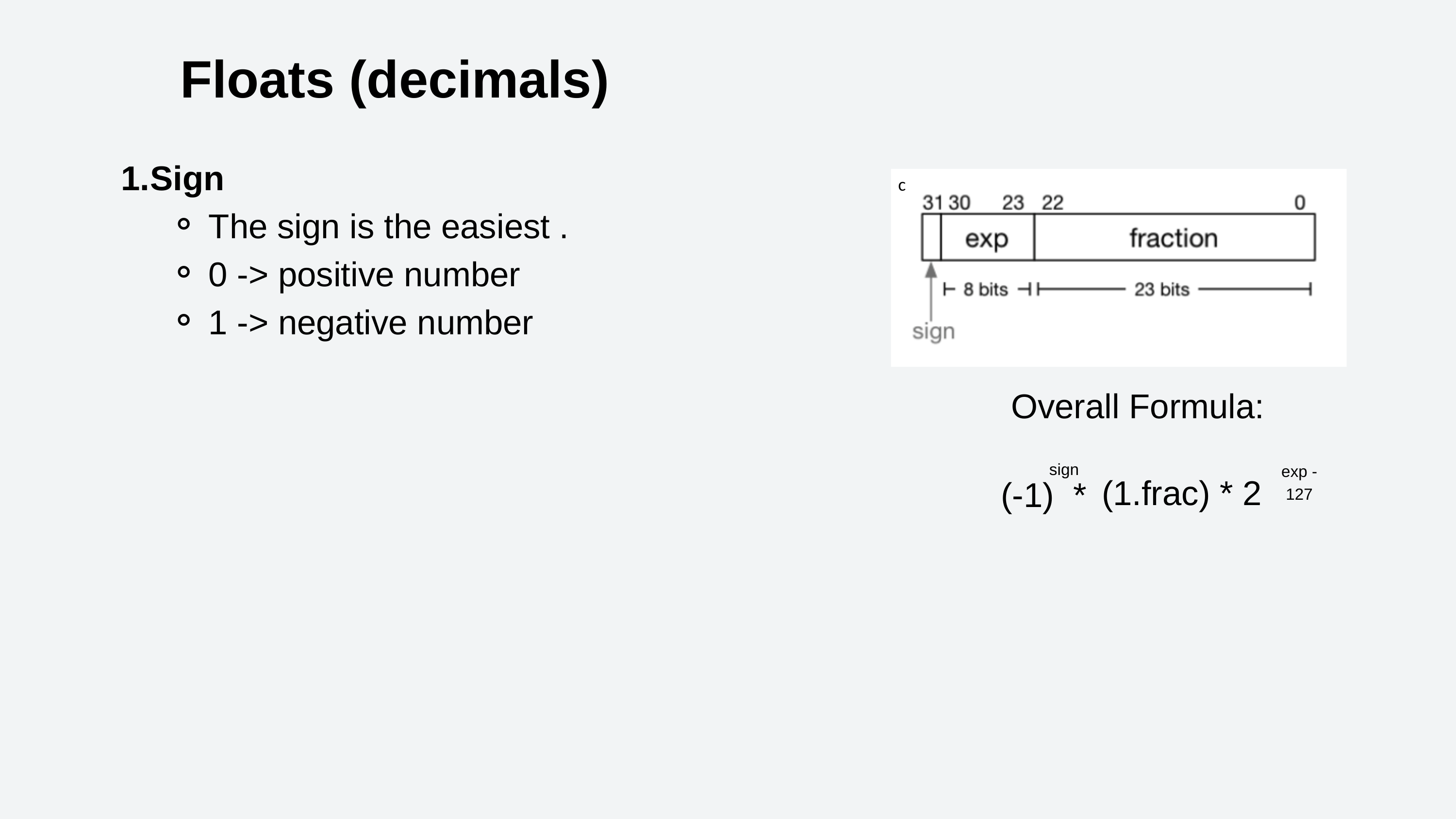

Floats (decimals)
Sign
The sign is the easiest .
0 -> positive number
1 -> negative number
c
Overall Formula:

(-1)  *
sign
exp - 127
(1.frac) * 2